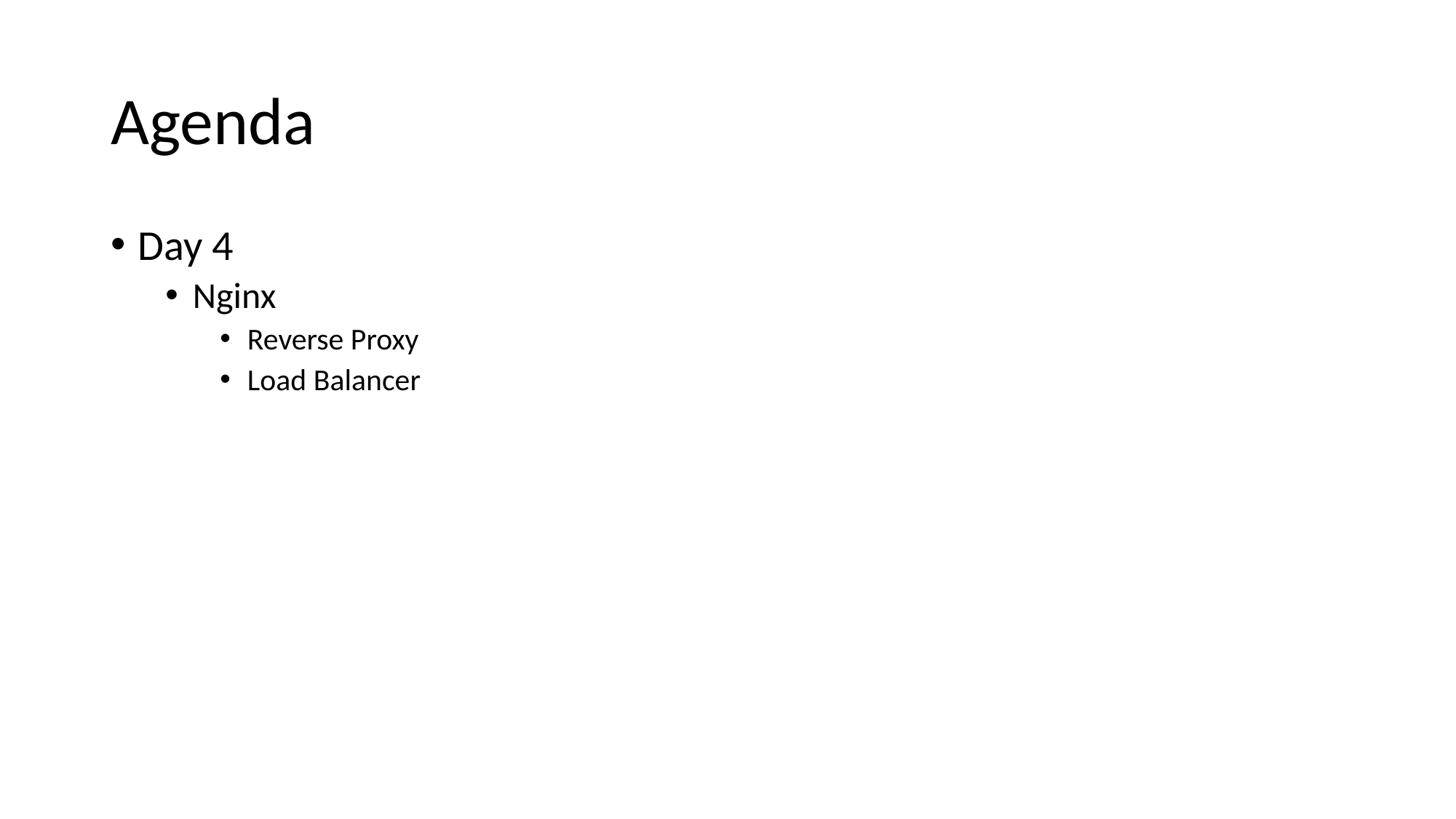

# Agenda
Day 4
Nginx
Reverse Proxy
Load Balancer